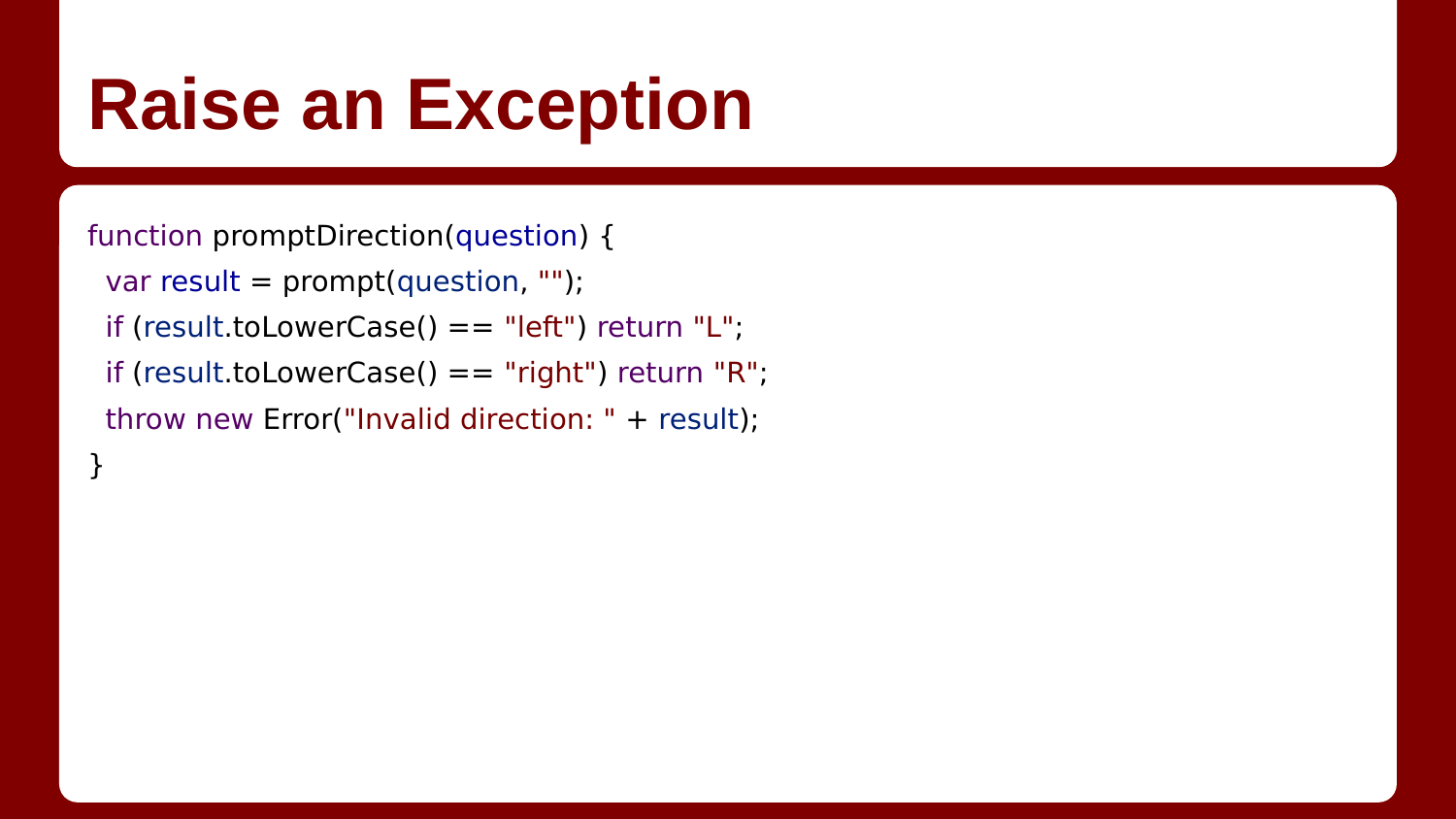

# Raise an Exception
function promptDirection(question) {
  var result = prompt(question, "");
  if (result.toLowerCase() == "left") return "L";
  if (result.toLowerCase() == "right") return "R";
  throw new Error("Invalid direction: " + result);
}